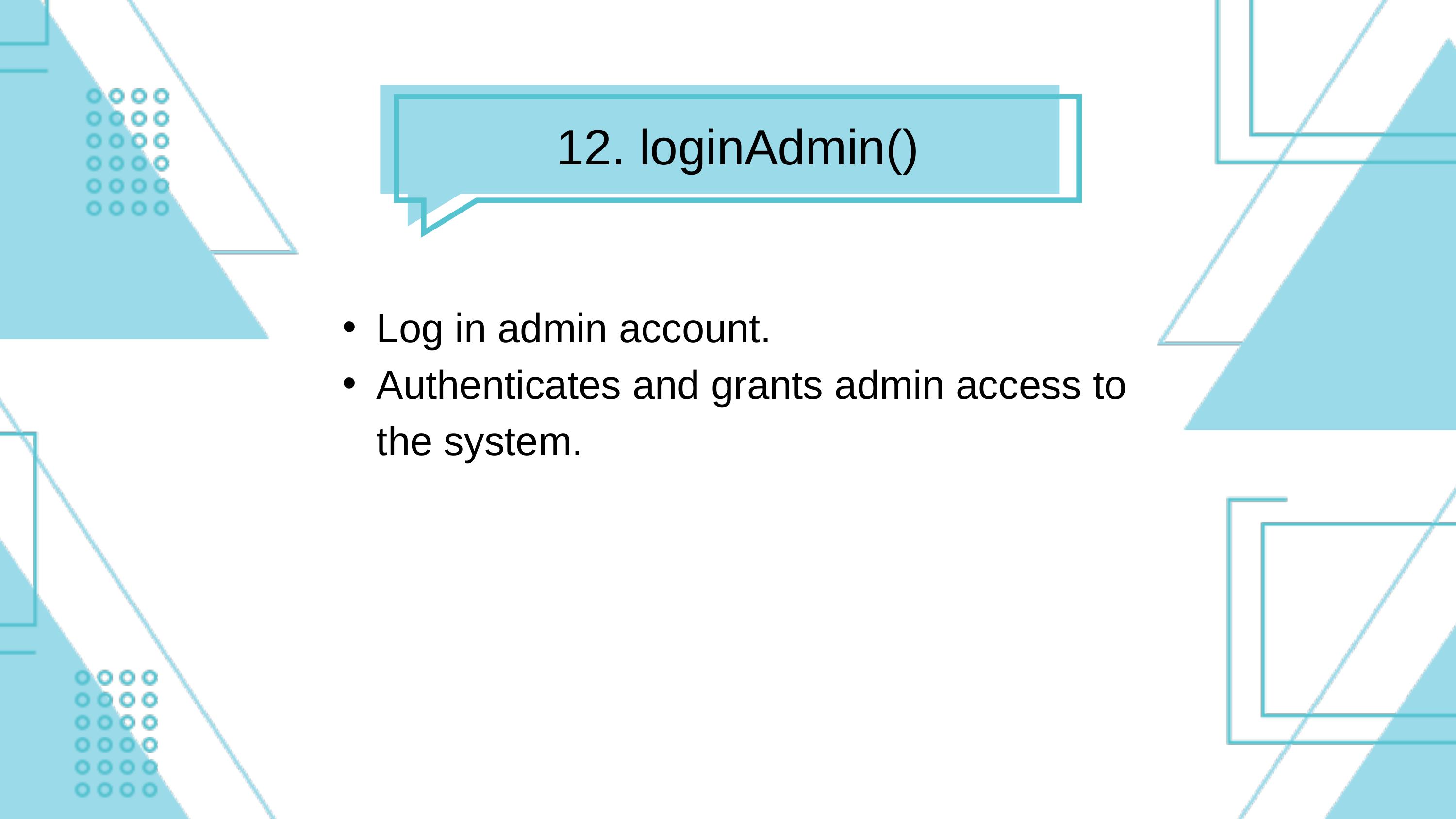

12. loginAdmin()
Log in admin account.
Authenticates and grants admin access to the system.